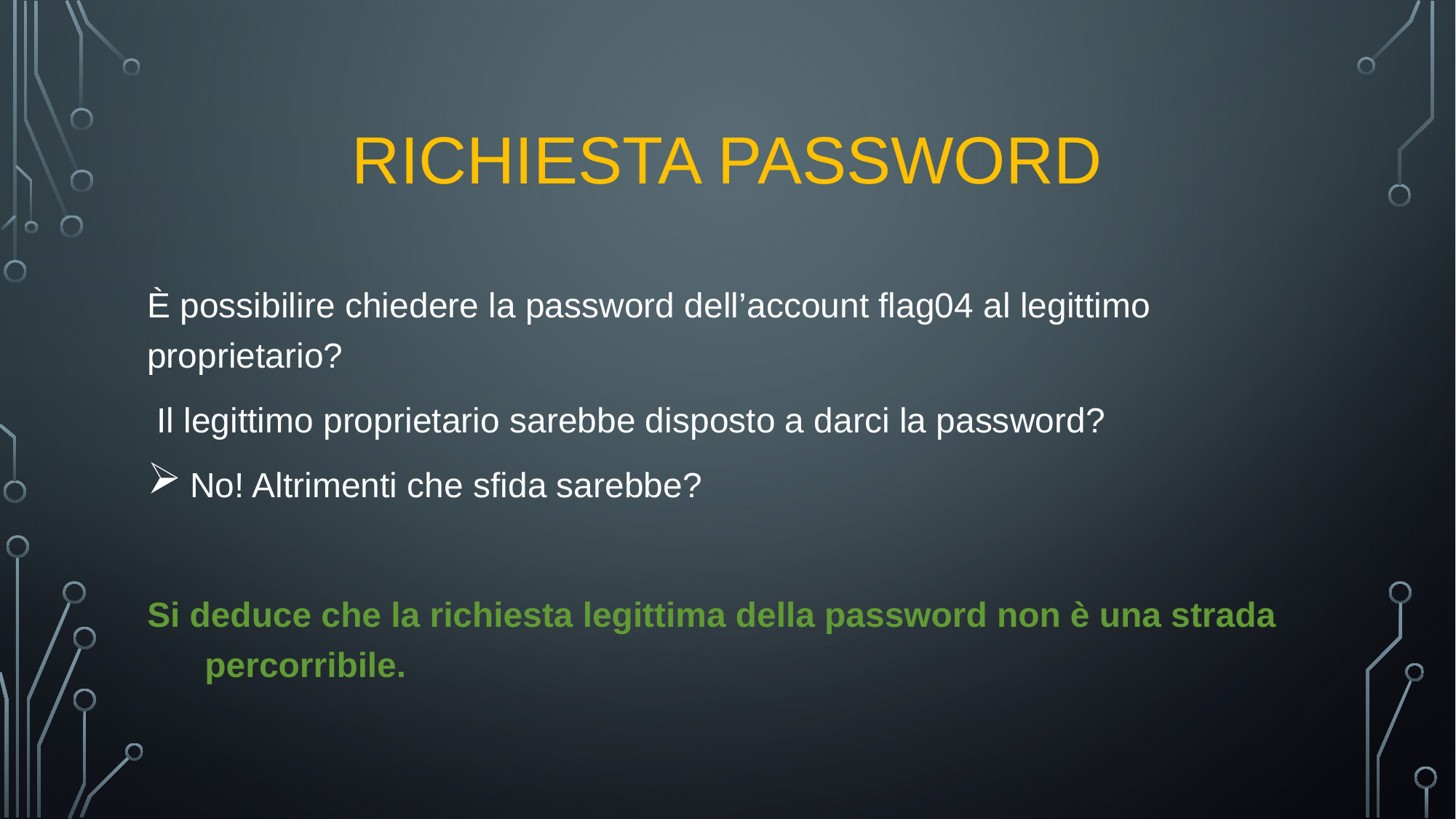

# Richiesta password
È possibilire chiedere la password dell’account flag04 al legittimo  proprietario?
 Il legittimo proprietario sarebbe disposto a darci la password?
 No! Altrimenti che sfida sarebbe?

Si deduce che la richiesta legittima della password non è una strada          percorribile.